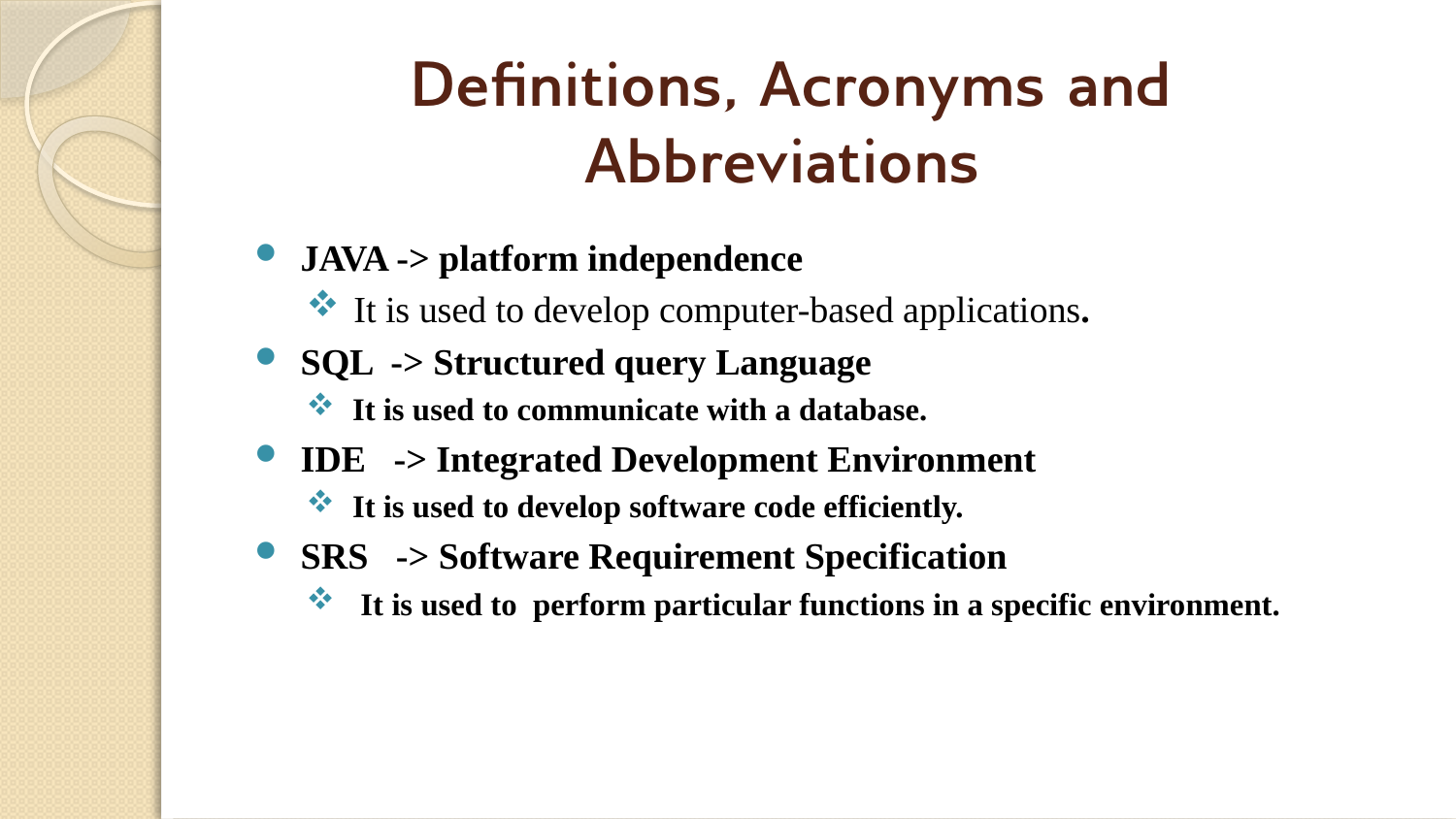

# Definitions, Acronyms and Abbreviations
JAVA -> platform independence
 It is used to develop computer-based applications.
SQL  -> Structured query Language
 It is used to communicate with a database.
IDE   -> Integrated Development Environment
 It is used to develop software code efficiently.
SRS   -> Software Requirement Specification
  It is used to  perform particular functions in a specific environment.